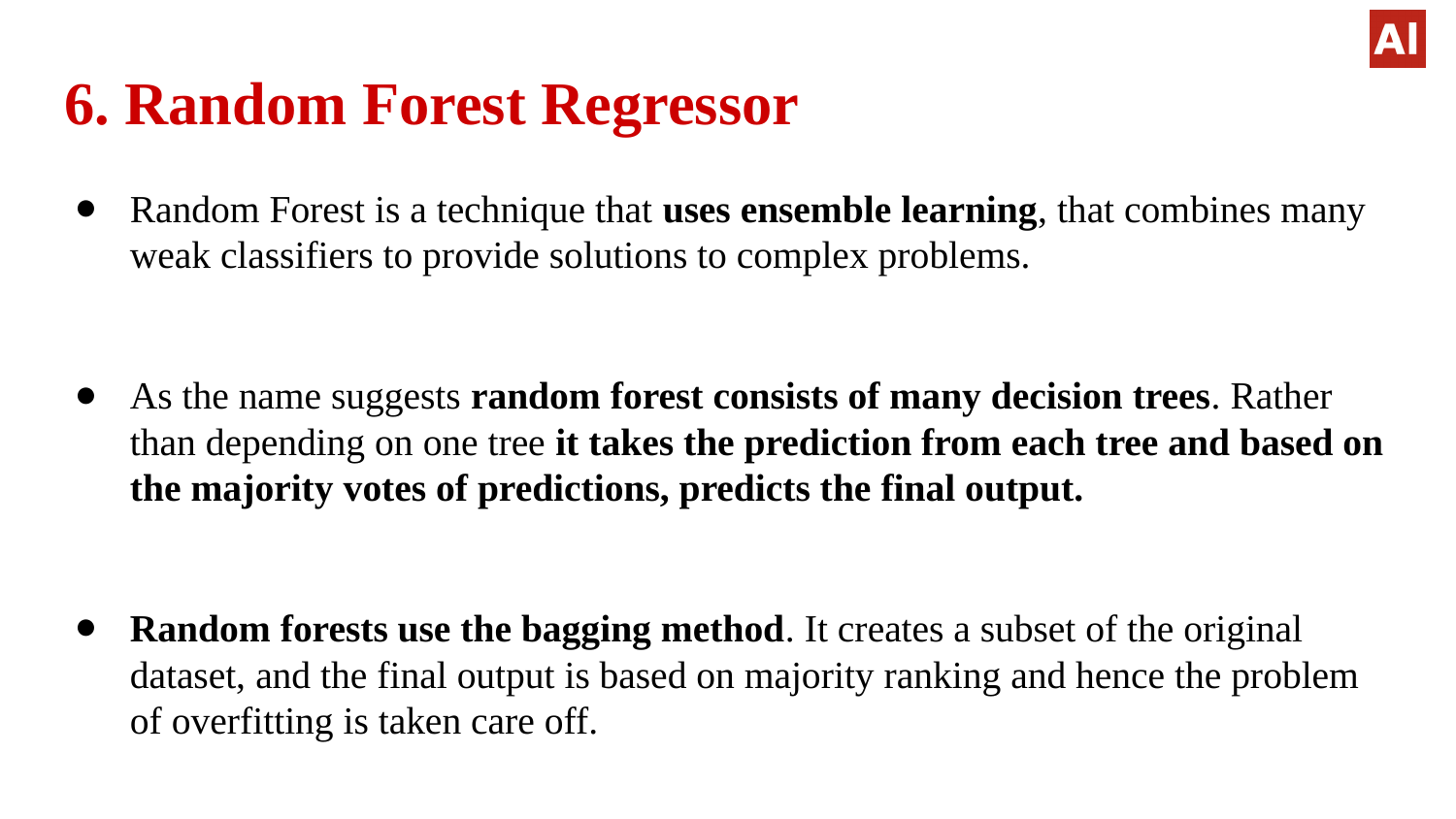

# 6. Random Forest Regressor
Random Forest is a technique that uses ensemble learning, that combines many weak classifiers to provide solutions to complex problems.

As the name suggests random forest consists of many decision trees. Rather than depending on one tree it takes the prediction from each tree and based on the majority votes of predictions, predicts the final output.

Random forests use the bagging method. It creates a subset of the original dataset, and the final output is based on majority ranking and hence the problem of overfitting is taken care off.

Random forest with hyper tuning parameter performances well